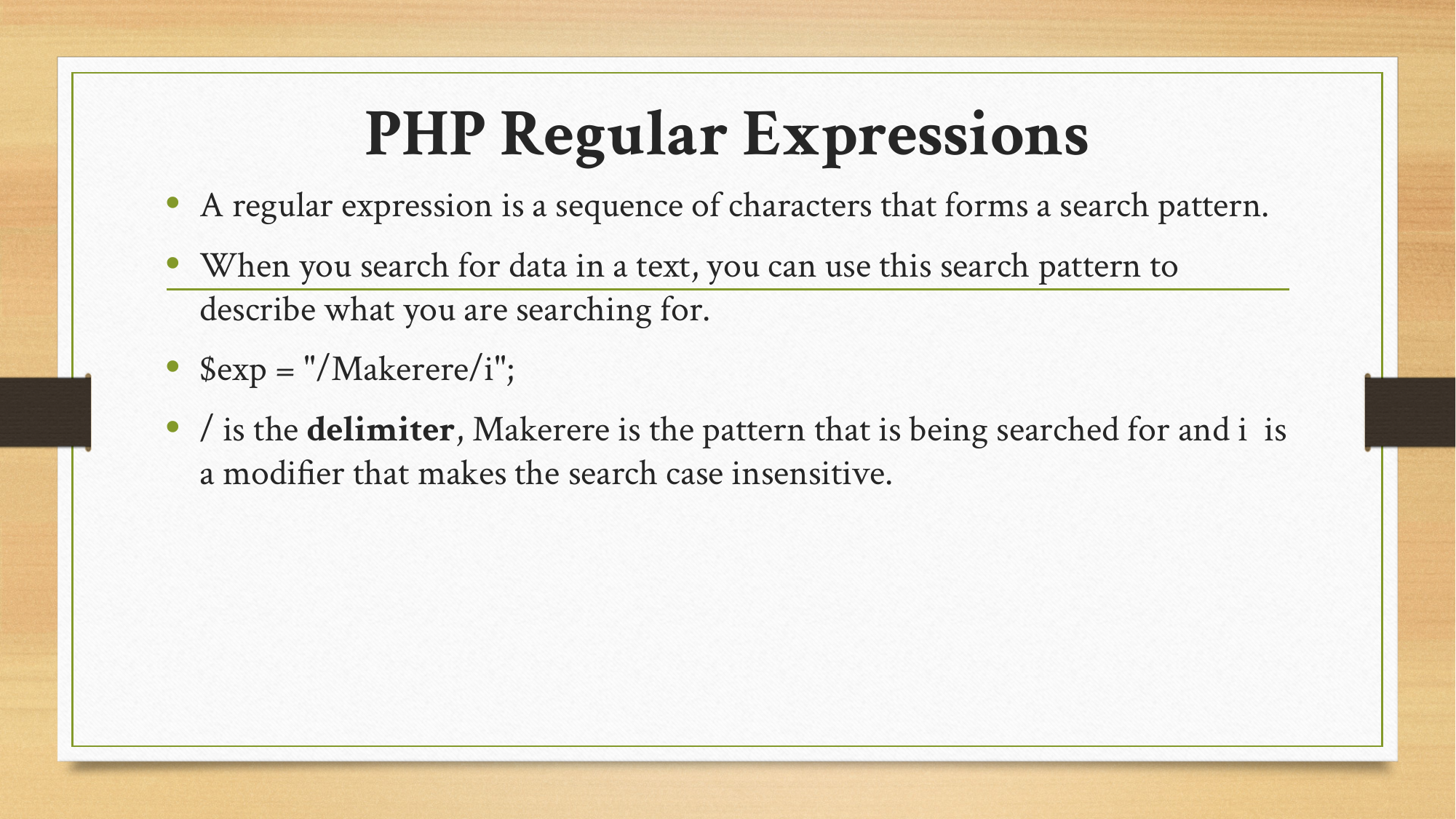

# PHP Regular Expressions
A regular expression is a sequence of characters that forms a search pattern.
When you search for data in a text, you can use this search pattern to describe what you are searching for.
$exp = "/Makerere/i";
/ is the delimiter, Makerere is the pattern that is being searched for and i  is a modifier that makes the search case insensitive.